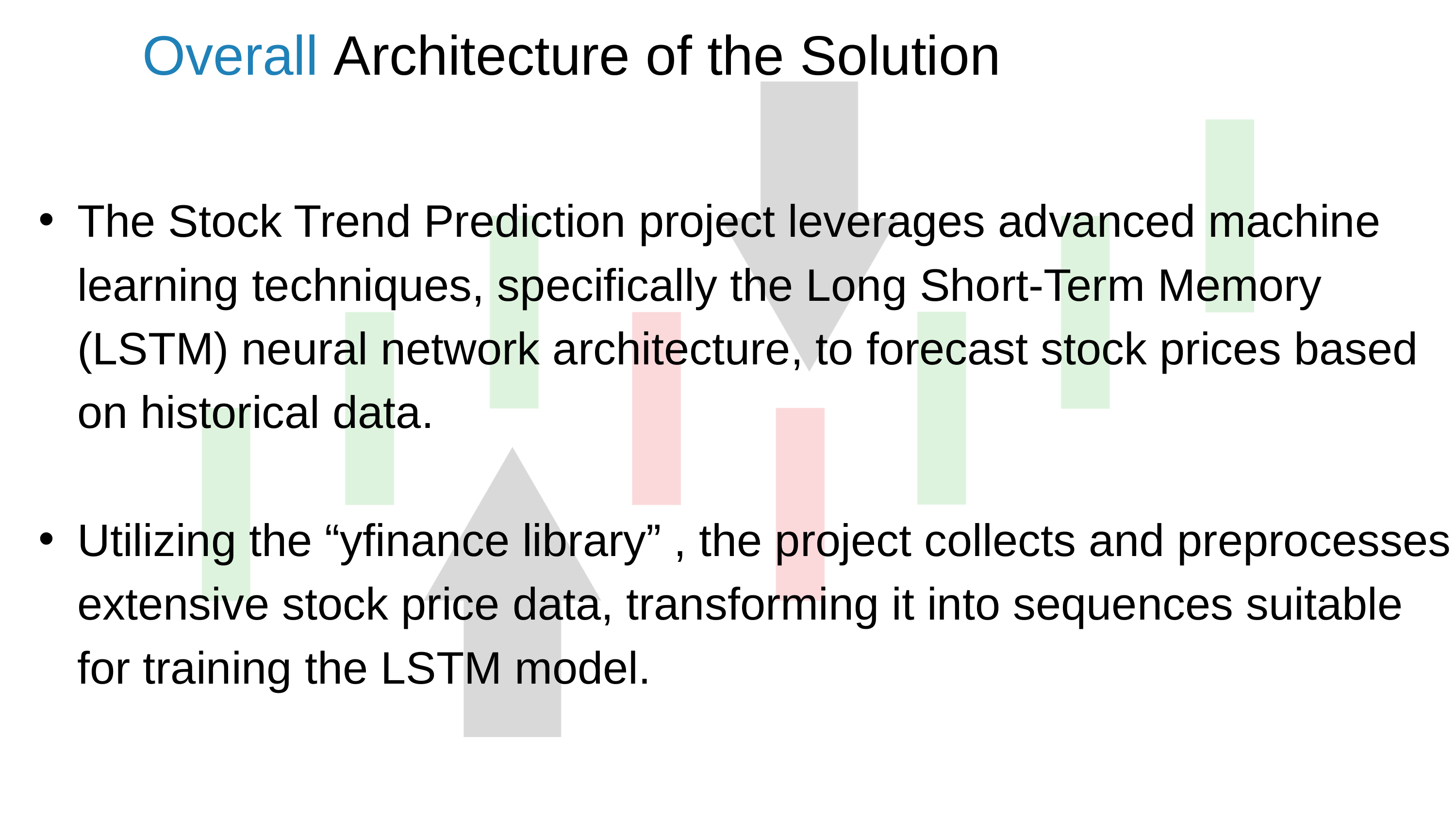

Overall Architecture of the Solution

The Stock Trend Prediction project leverages advanced machine learning techniques, specifically the Long Short-Term Memory (LSTM) neural network architecture, to forecast stock prices based on historical data.
Utilizing the “yfinance library” , the project collects and preprocesses extensive stock price data, transforming it into sequences suitable for training the LSTM model.